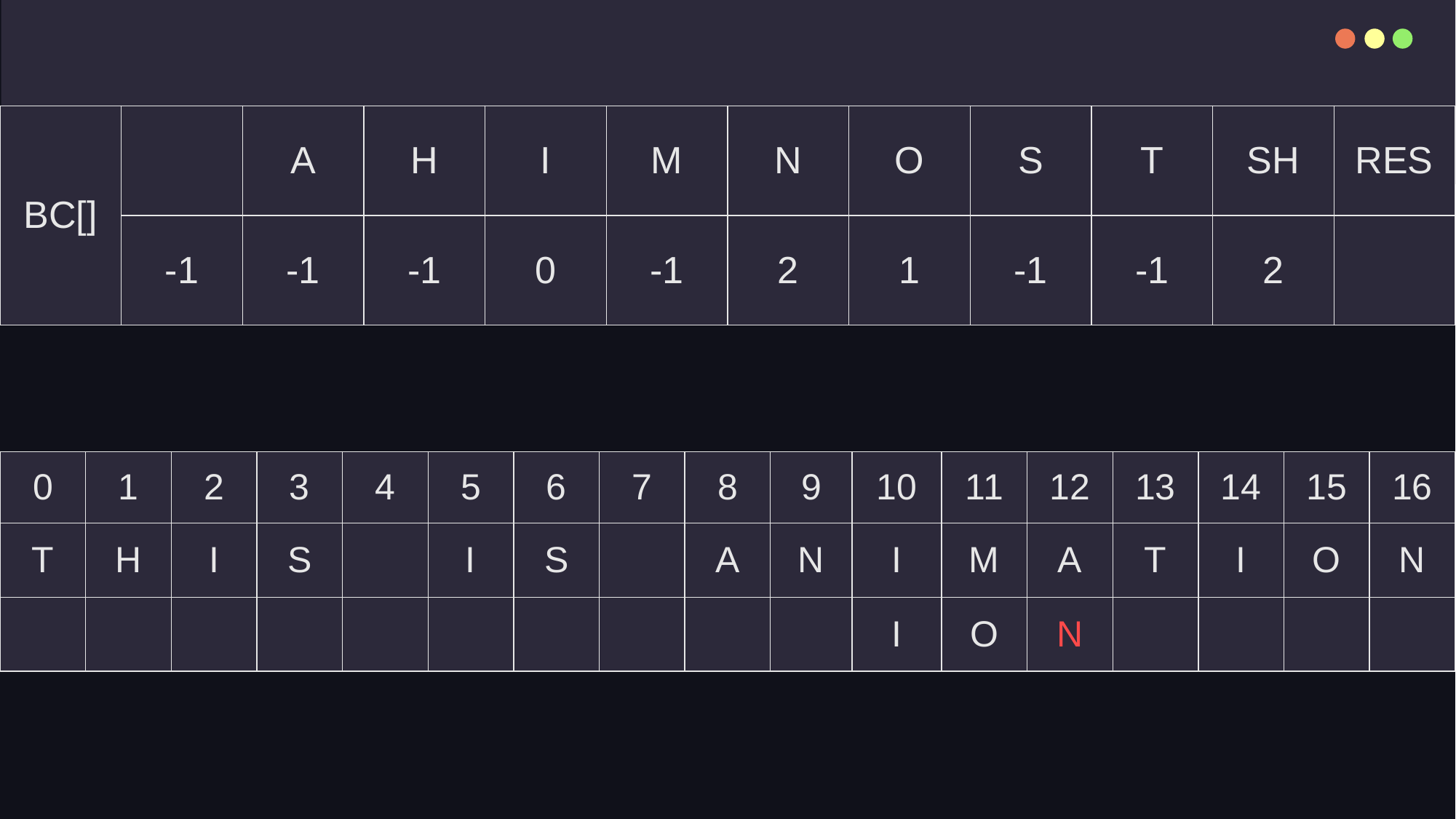

| BC[] |  | A | H | I | M | N | O | S | T | SH | RES |
| --- | --- | --- | --- | --- | --- | --- | --- | --- | --- | --- | --- |
|  | -1 | -1 | -1 | 0 | -1 | 2 | 1 | -1 | -1 | 2 |  |
| 0 | 1 | 2 | 3 | 4 | 5 | 6 | 7 | 8 | 9 | 10 | 11 | 12 | 13 | 14 | 15 | 16 |
| --- | --- | --- | --- | --- | --- | --- | --- | --- | --- | --- | --- | --- | --- | --- | --- | --- |
| T | H | I | S |  | I | S |  | A | N | I | M | A | T | I | O | N |
|  |  |  |  |  |  |  |  |  |  | I | O | N |  |  |  |  |